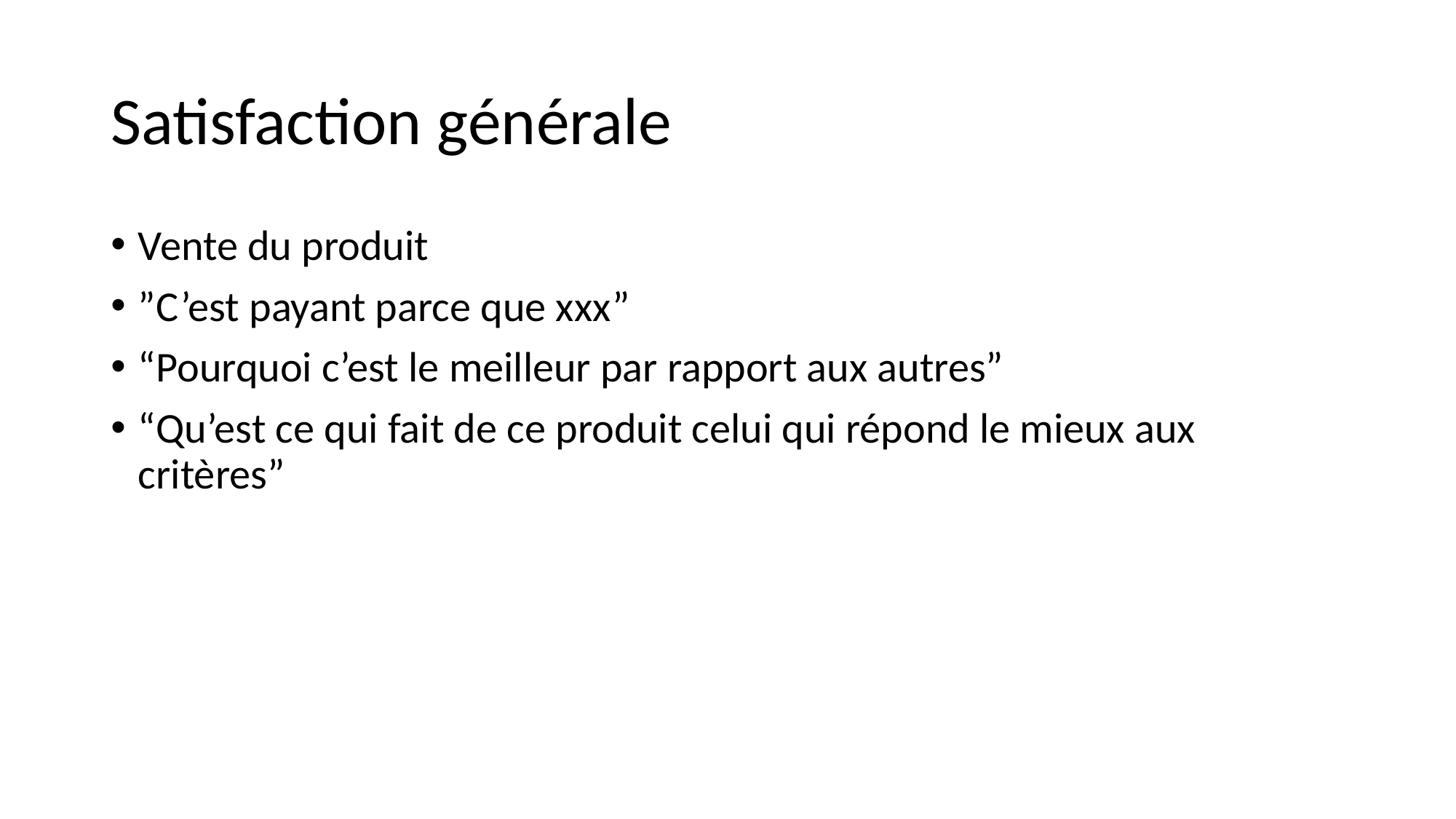

# Satisfaction générale
Vente du produit
”C’est payant parce que xxx”
“Pourquoi c’est le meilleur par rapport aux autres”
“Qu’est ce qui fait de ce produit celui qui répond le mieux aux critères”